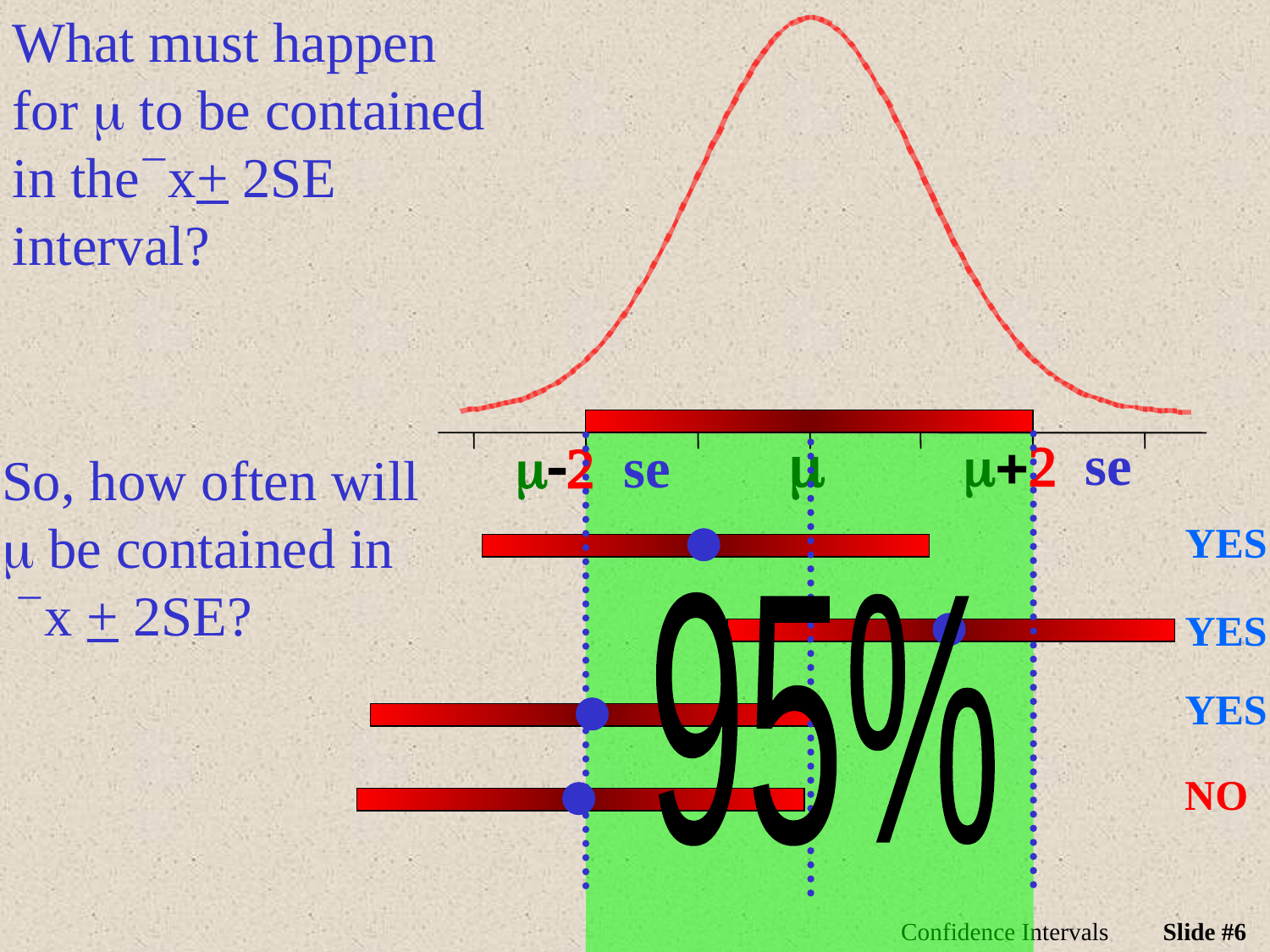

What must happen for μ to be contained in thex+ 2SE interval?

μ
μ+2 se
μ−2 se

So, how often will μ be contained in
 x + 2SE?

YES

95%
YES

YES

NO

Confidence Intervals
Slide #6